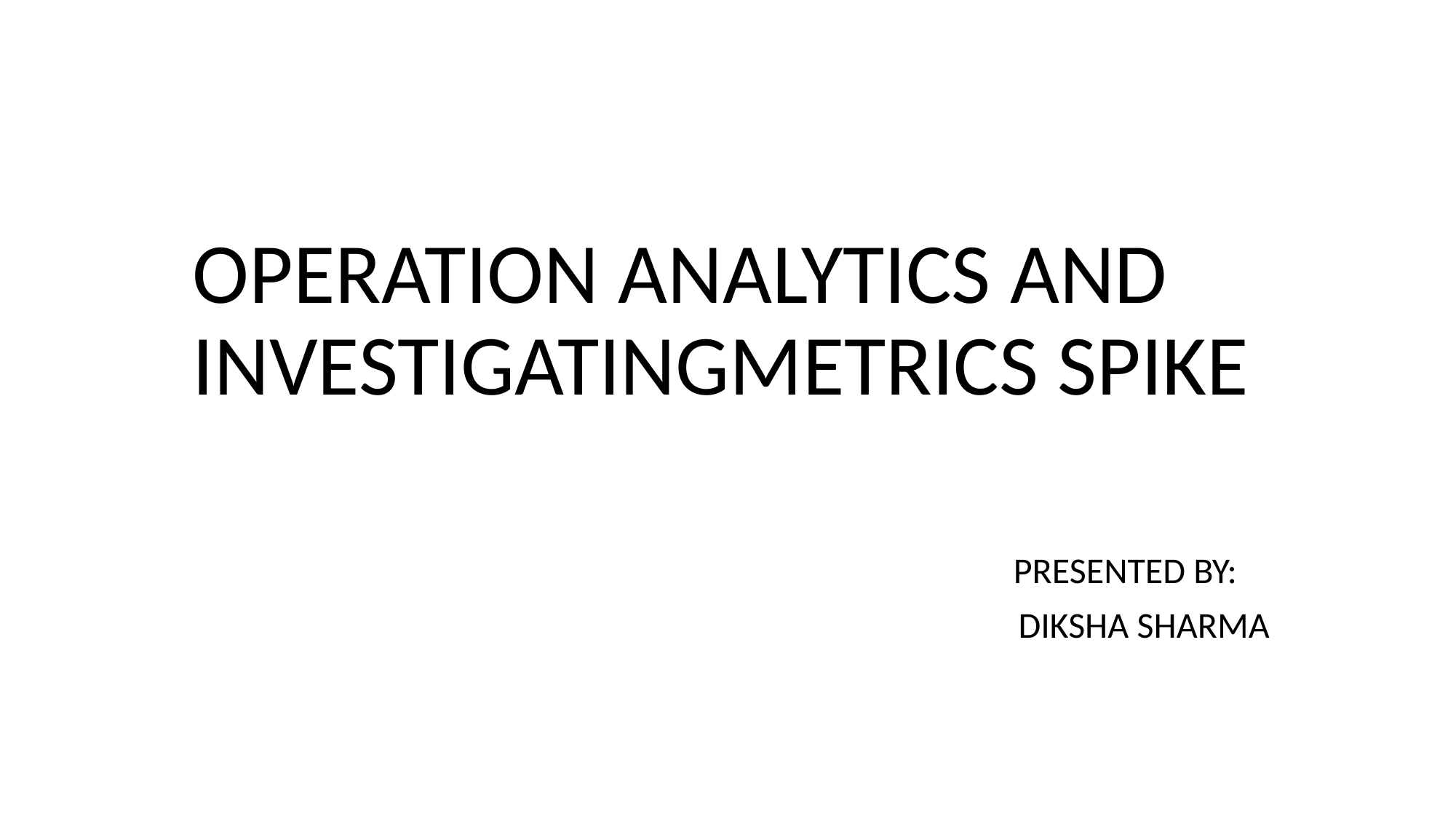

# OPERATION ANALYTICS AND INVESTIGATINGMETRICS SPIKE
PRESENTED BY:
DIKSHA SHARMA